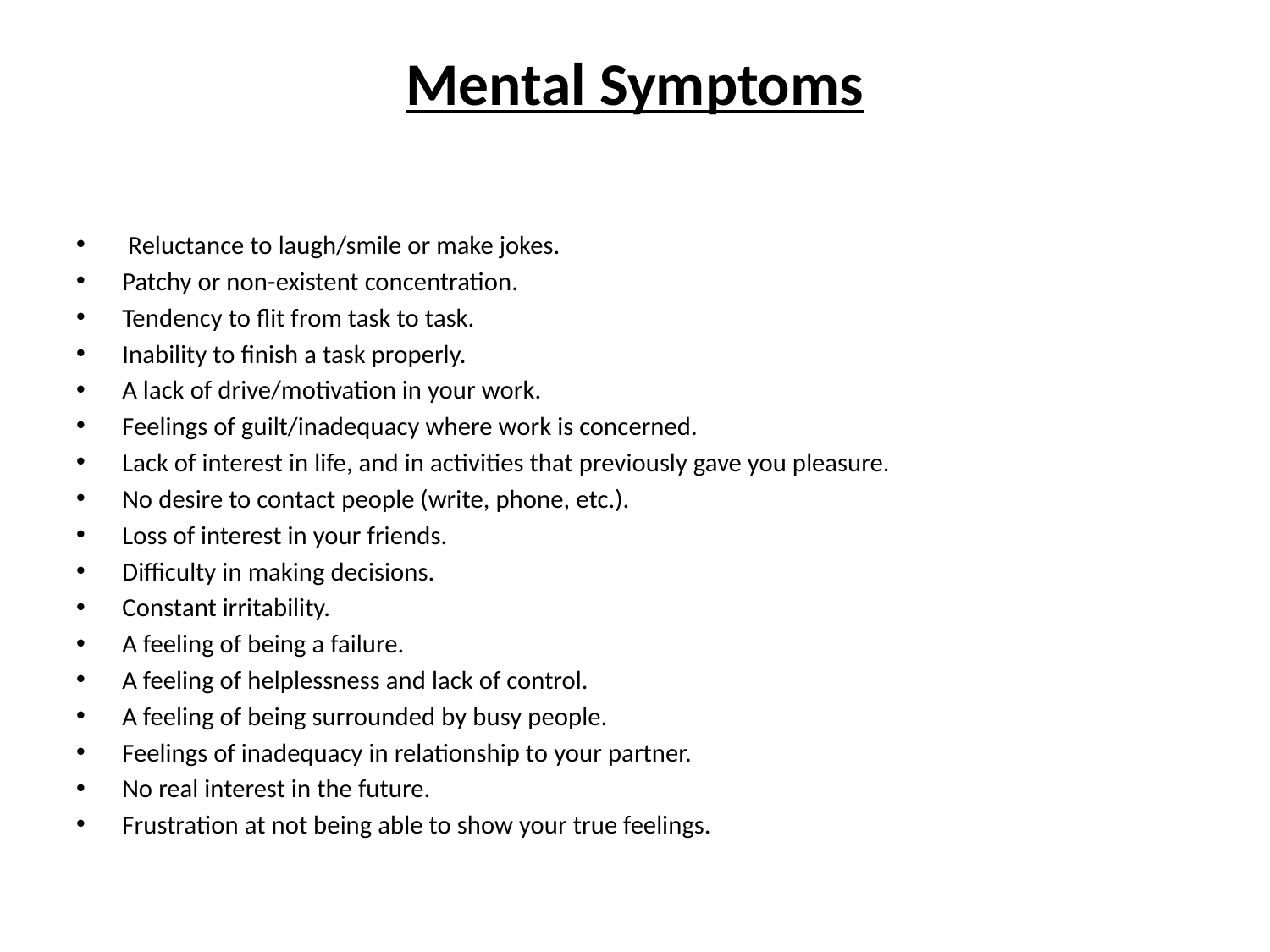

# Mental Symptoms
 Reluctance to laugh/smile or make jokes.
Patchy or non-existent concentration.
Tendency to flit from task to task.
Inability to finish a task properly.
A lack of drive/motivation in your work.
Feelings of guilt/inadequacy where work is concerned.
Lack of interest in life, and in activities that previously gave you pleasure.
No desire to contact people (write, phone, etc.).
Loss of interest in your friends.
Difficulty in making decisions.
Constant irritability.
A feeling of being a failure.
A feeling of helplessness and lack of control.
A feeling of being surrounded by busy people.
Feelings of inadequacy in relationship to your partner.
No real interest in the future.
Frustration at not being able to show your true feelings.